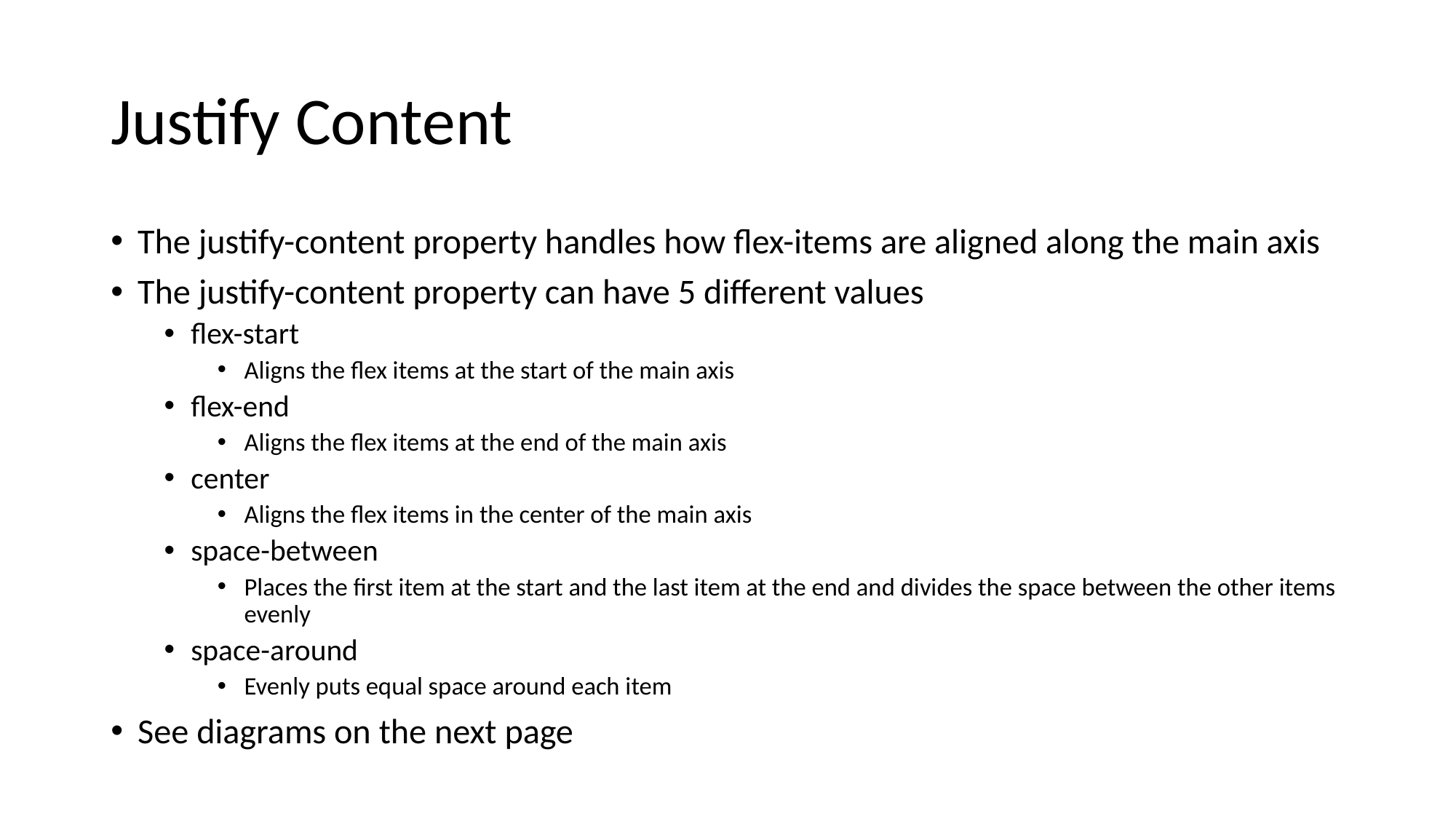

# Justify Content
The justify-content property handles how flex-items are aligned along the main axis
The justify-content property can have 5 different values
flex-start
Aligns the flex items at the start of the main axis
flex-end
Aligns the flex items at the end of the main axis
center
Aligns the flex items in the center of the main axis
space-between
Places the first item at the start and the last item at the end and divides the space between the other items evenly
space-around
Evenly puts equal space around each item
See diagrams on the next page